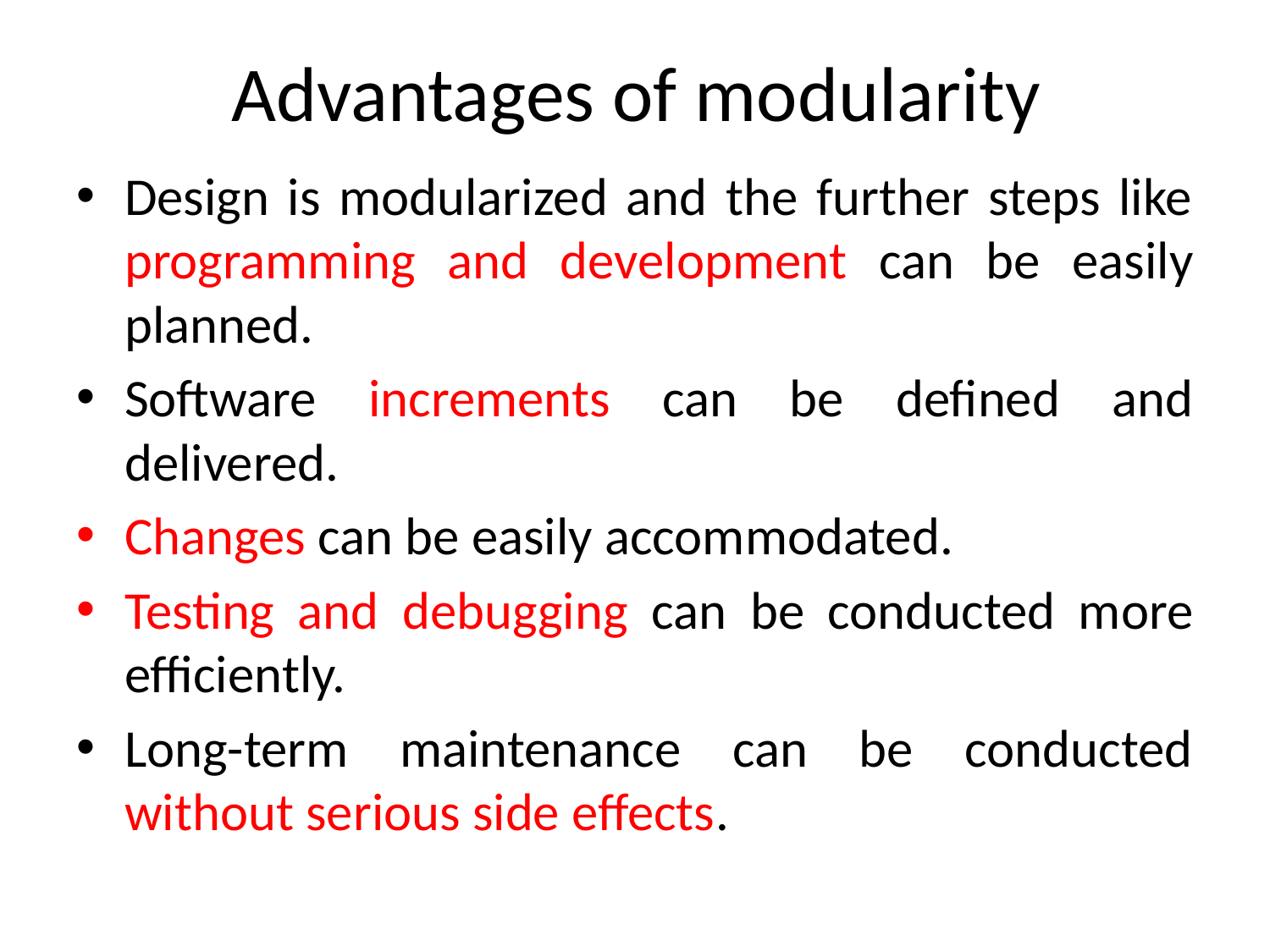

# Advantages of modularity
Design is modularized and the further steps like programming and development can be easily planned.
Software increments can be defined and delivered.
Changes can be easily accommodated.
Testing and debugging can be conducted more efficiently.
Long-term maintenance can be conducted without serious side effects.